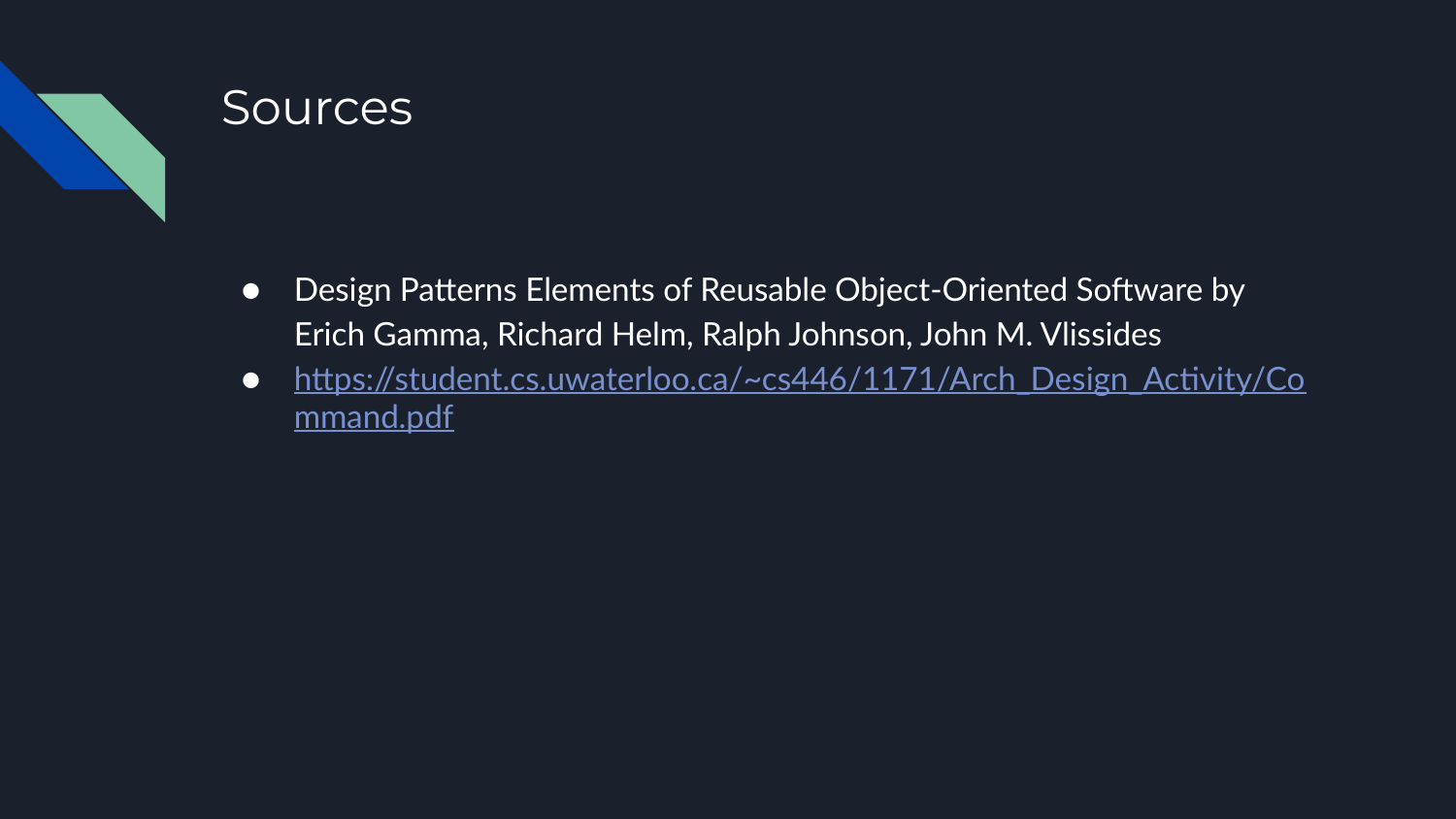

# Sources
Design Patterns Elements of Reusable Object-Oriented Software by Erich Gamma, Richard Helm, Ralph Johnson, John M. Vlissides
https://student.cs.uwaterloo.ca/~cs446/1171/Arch_Design_Activity/Command.pdf